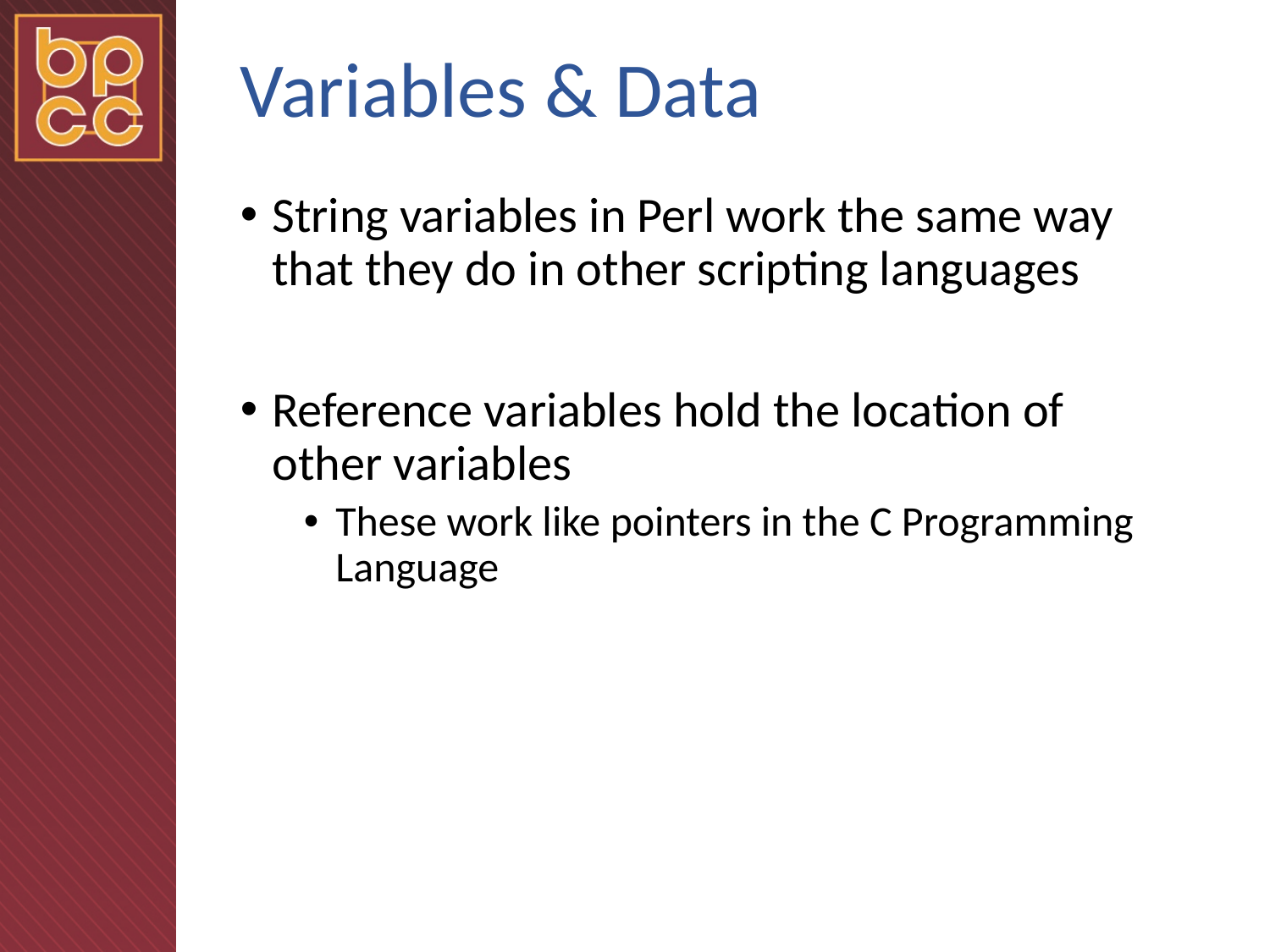

# Variables & Data
String variables in Perl work the same way that they do in other scripting languages

Reference variables hold the location of other variables
These work like pointers in the C Programming Language